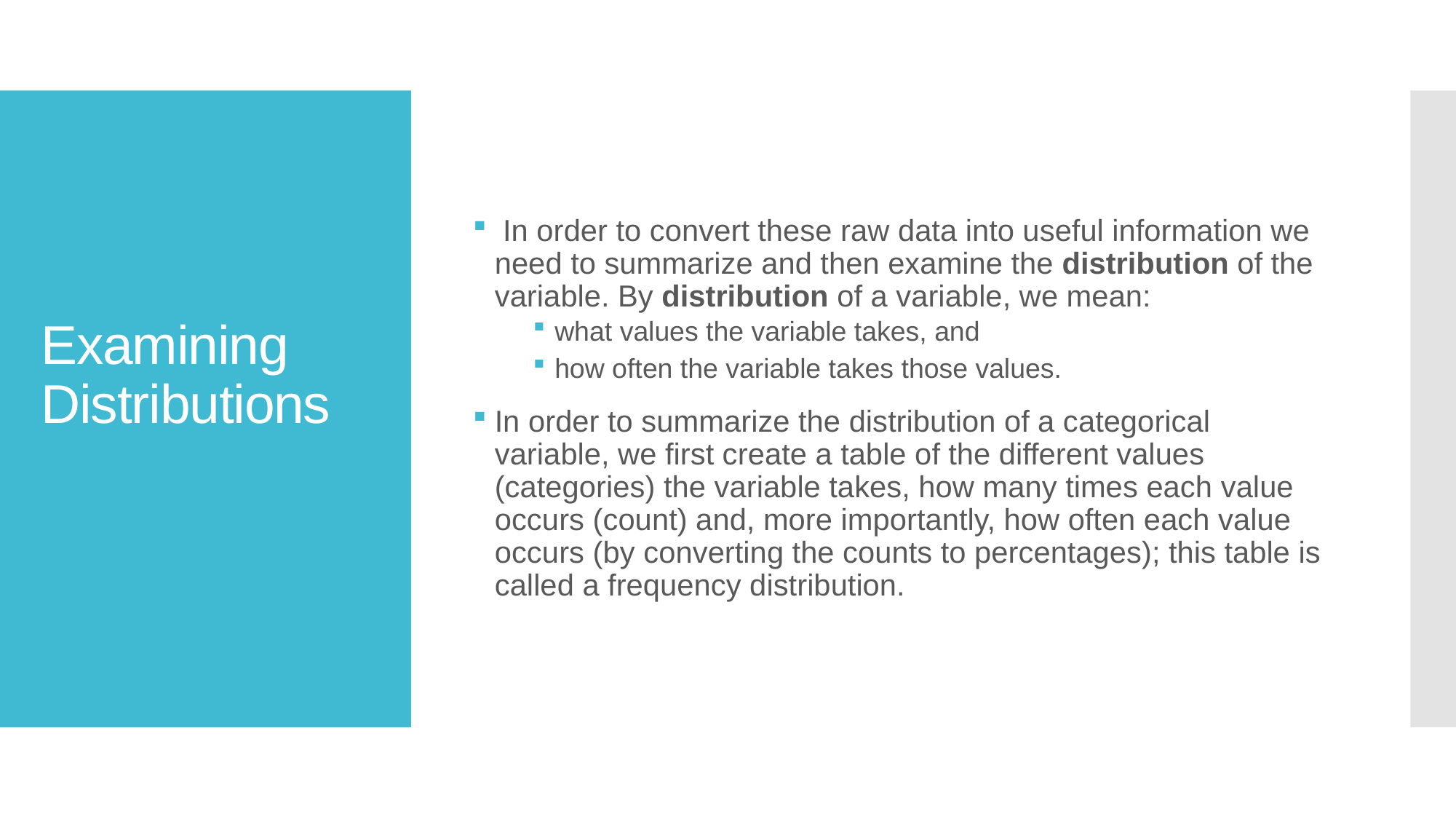

In order to convert these raw data into useful information we need to summarize and then examine the distribution of the variable. By distribution of a variable, we mean:
what values the variable takes, and
how often the variable takes those values.
In order to summarize the distribution of a categorical variable, we first create a table of the different values (categories) the variable takes, how many times each value occurs (count) and, more importantly, how often each value occurs (by converting the counts to percentages); this table is called a frequency distribution.
# Examining Distributions